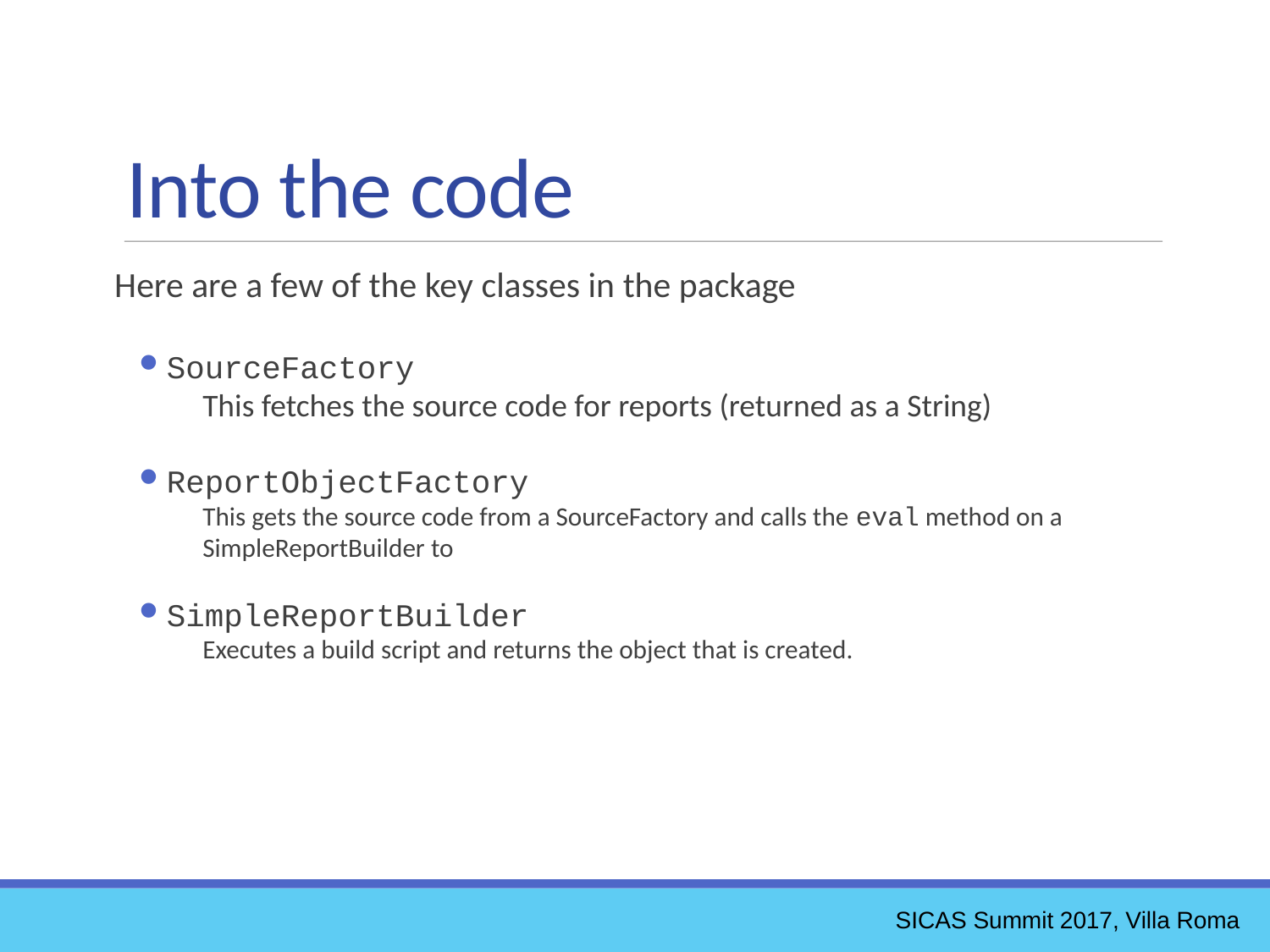

Into the code
Here are a few of the key classes in the package

SourceFactory
This fetches the source code for reports (returned as a String)

ReportObjectFactory
This gets the source code from a SourceFactory and calls the eval method on a SimpleReportBuilder to

SimpleReportBuilder
Executes a build script and returns the object that is created.

SICAS Summit 2017, Villa Roma